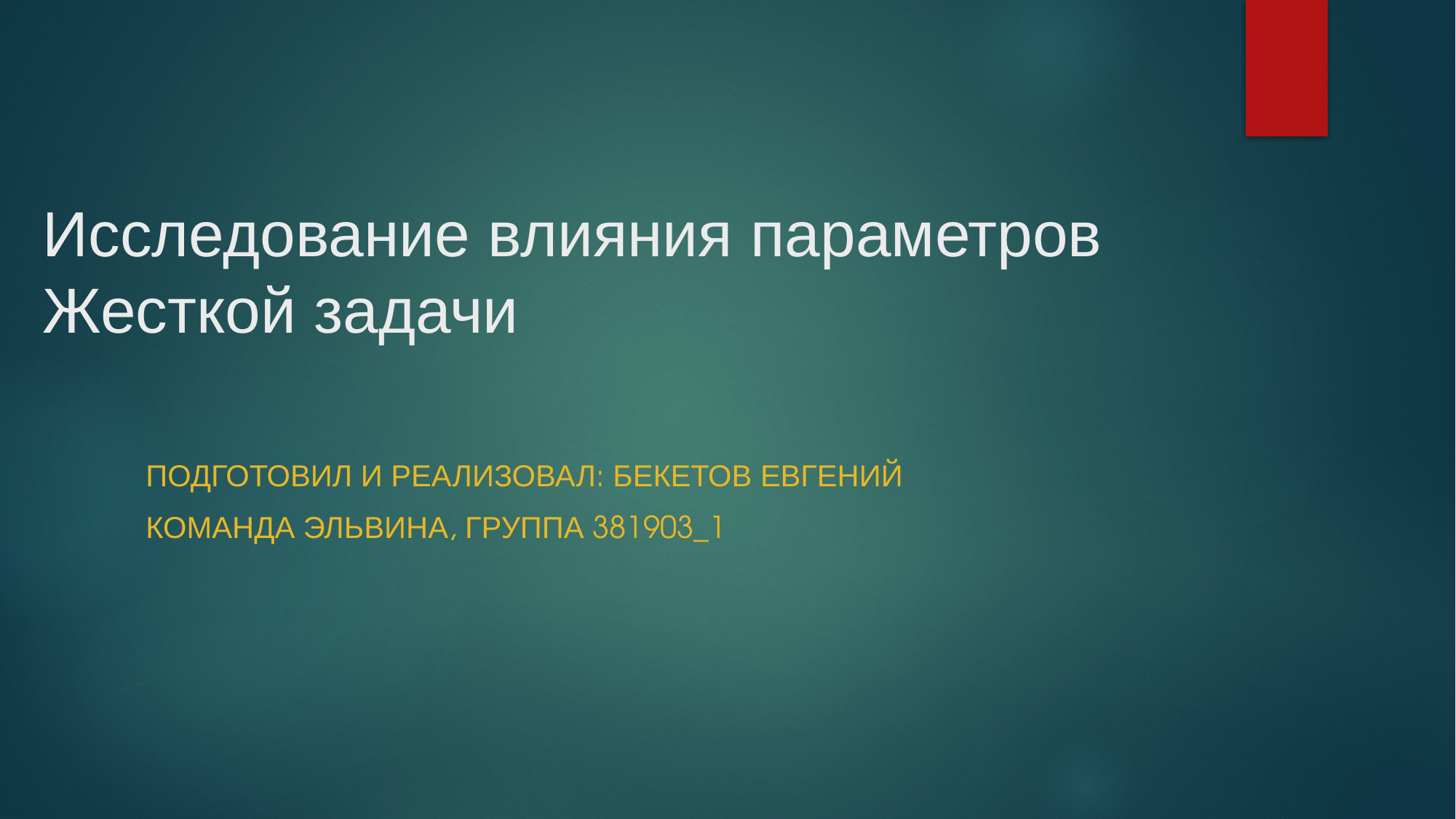

# Исследование влияния параметров Жесткой задачи
Подготовил и реализовал: Бекетов Евгений
Команда Эльвина, группа 381903_1